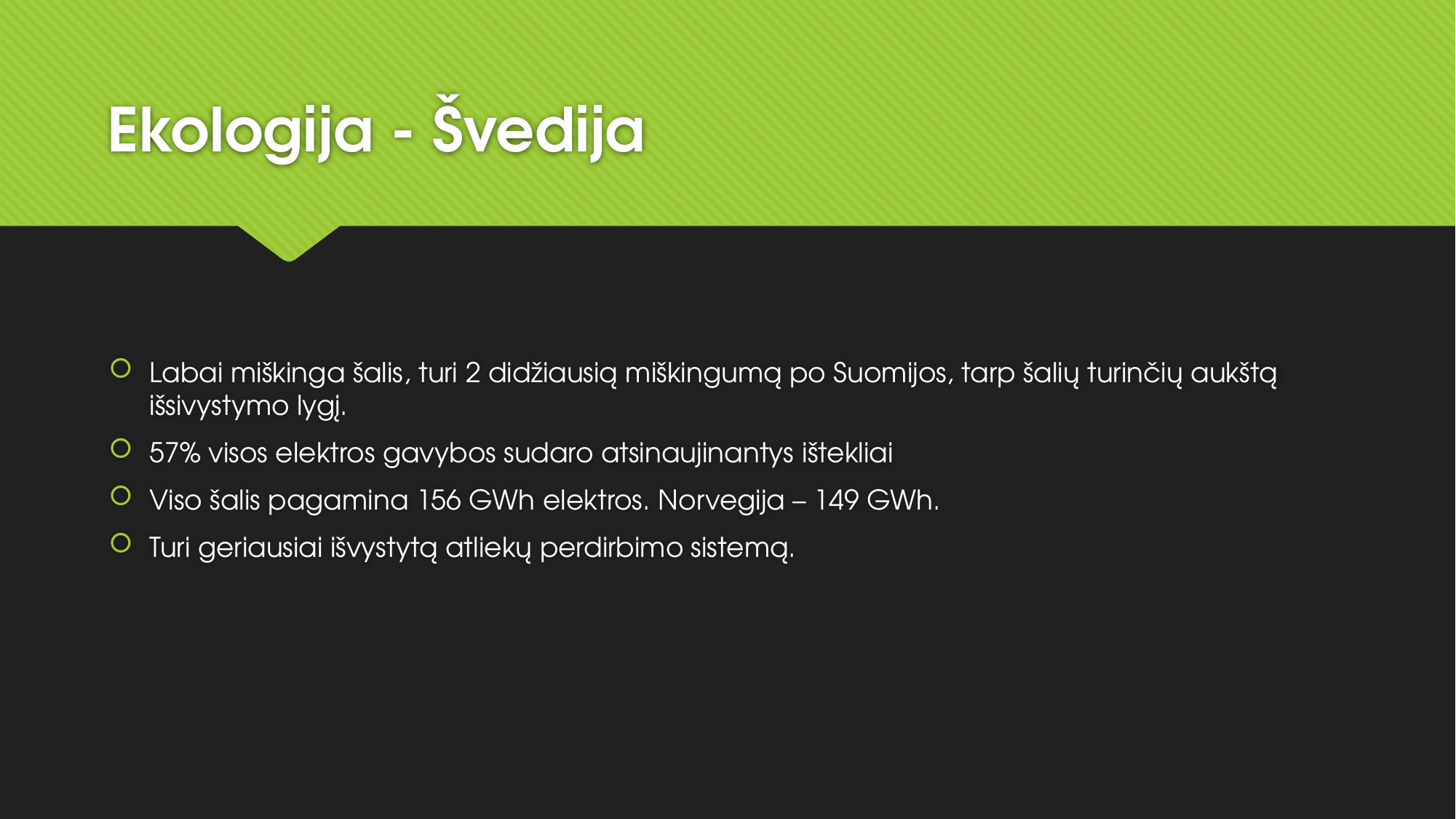

# Ekologija - Švedija
Labai miškinga šalis, turi 2 didžiausią miškingumą po Suomijos, tarp šalių turinčių aukštą išsivystymo lygį.
57% visos elektros gavybos sudaro atsinaujinantys ištekliai
Viso šalis pagamina 156 GWh elektros. Norvegija – 149 GWh.
Turi geriausiai išvystytą atliekų perdirbimo sistemą.